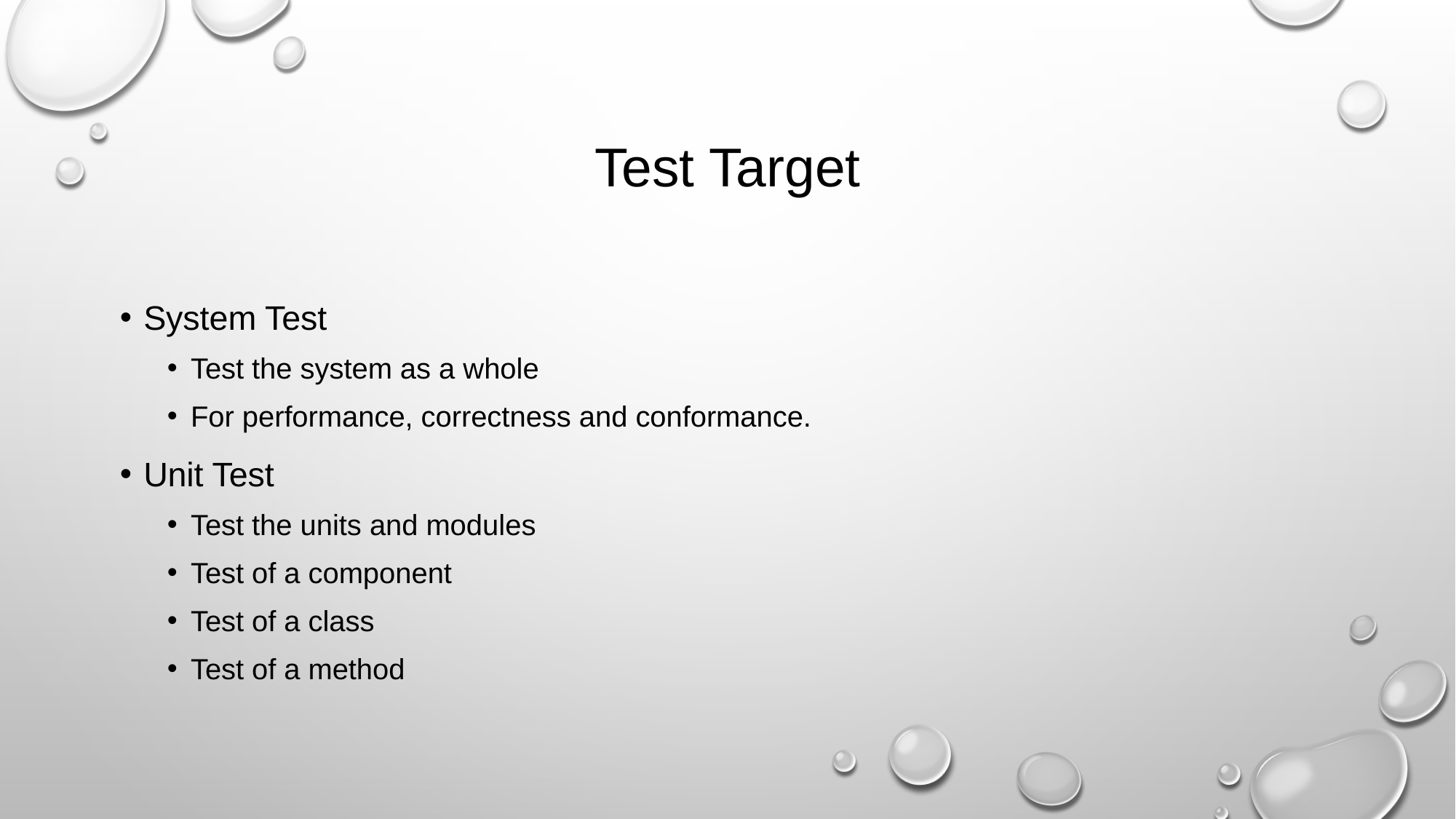

# Test Target
System Test
Test the system as a whole
For performance, correctness and conformance.
Unit Test
Test the units and modules
Test of a component
Test of a class
Test of a method